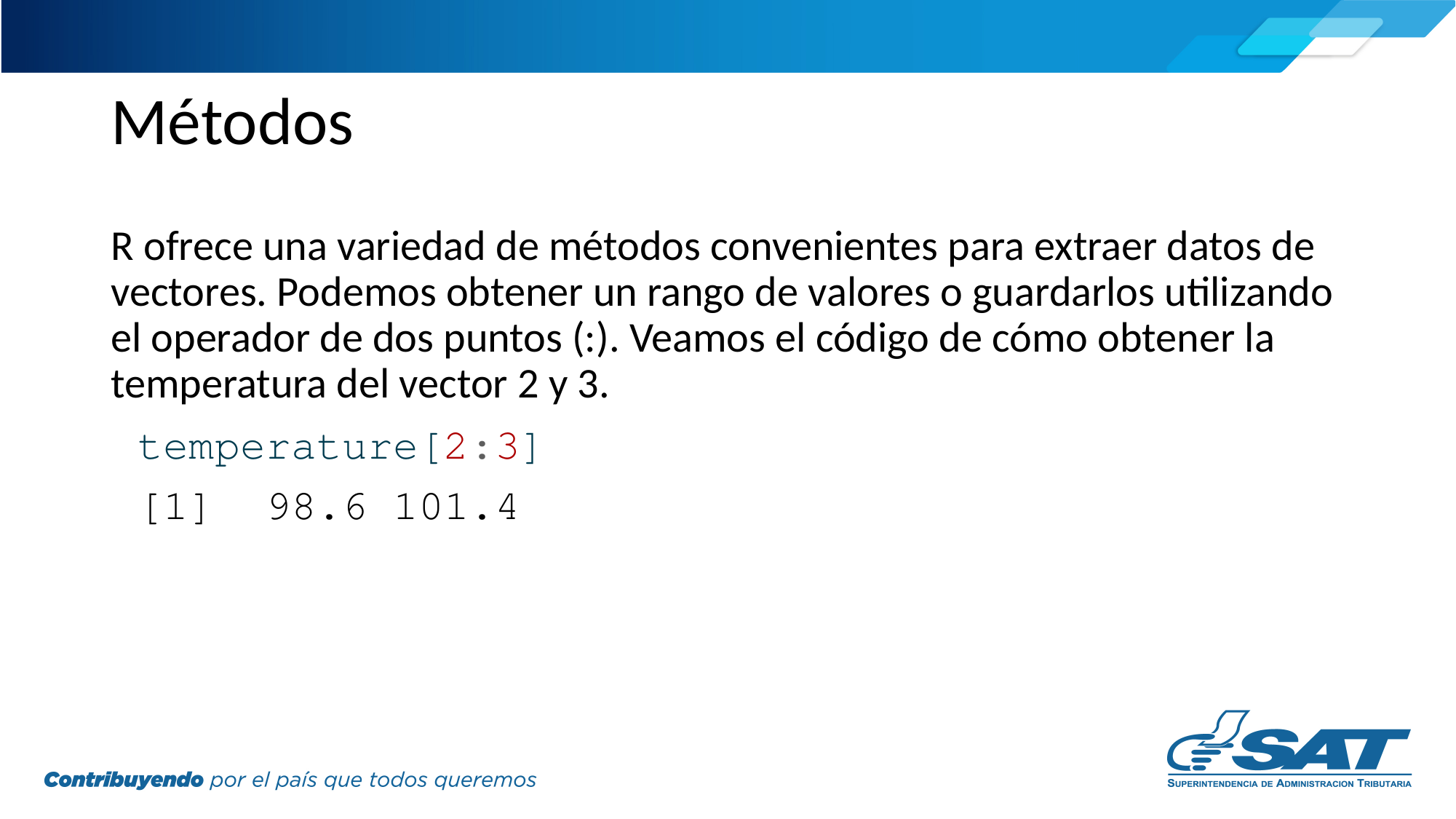

# Métodos
R ofrece una variedad de métodos convenientes para extraer datos de vectores. Podemos obtener un rango de valores o guardarlos utilizando el operador de dos puntos (:). Veamos el código de cómo obtener la temperatura del vector 2 y 3.
temperature[2:3]
[1]  98.6 101.4